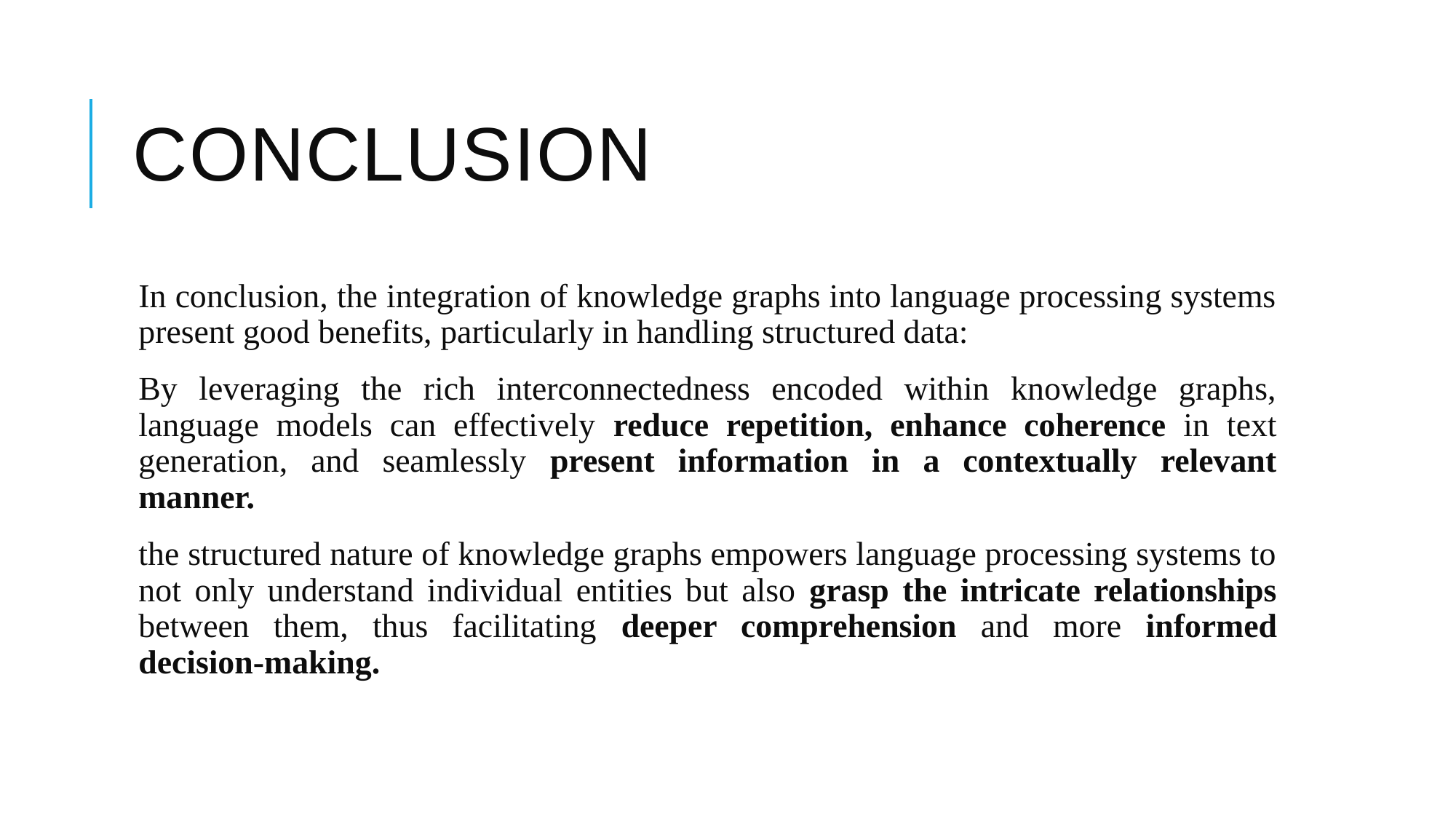

# conclusion
In conclusion, the integration of knowledge graphs into language processing systems present good benefits, particularly in handling structured data:
By leveraging the rich interconnectedness encoded within knowledge graphs, language models can effectively reduce repetition, enhance coherence in text generation, and seamlessly present information in a contextually relevant manner.
the structured nature of knowledge graphs empowers language processing systems to not only understand individual entities but also grasp the intricate relationships between them, thus facilitating deeper comprehension and more informed decision-making.